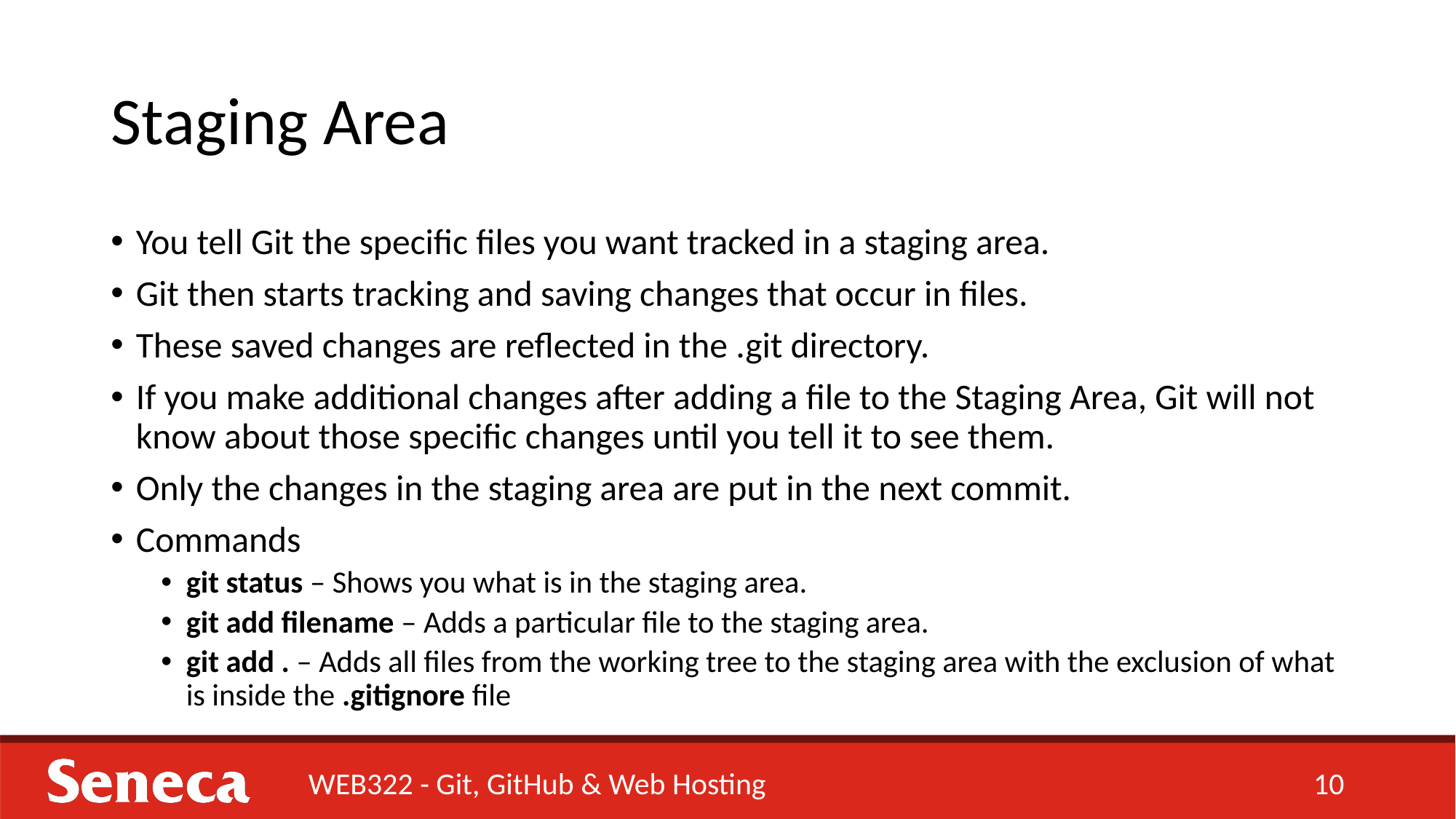

# Staging Area
You tell Git the specific files you want tracked in a staging area.
Git then starts tracking and saving changes that occur in files.
These saved changes are reflected in the .git directory.
If you make additional changes after adding a file to the Staging Area, Git will not know about those specific changes until you tell it to see them.
Only the changes in the staging area are put in the next commit.
Commands
git status – Shows you what is in the staging area.
git add filename – Adds a particular file to the staging area.
git add . – Adds all files from the working tree to the staging area with the exclusion of what is inside the .gitignore file
WEB322 - Git, GitHub & Web Hosting
10